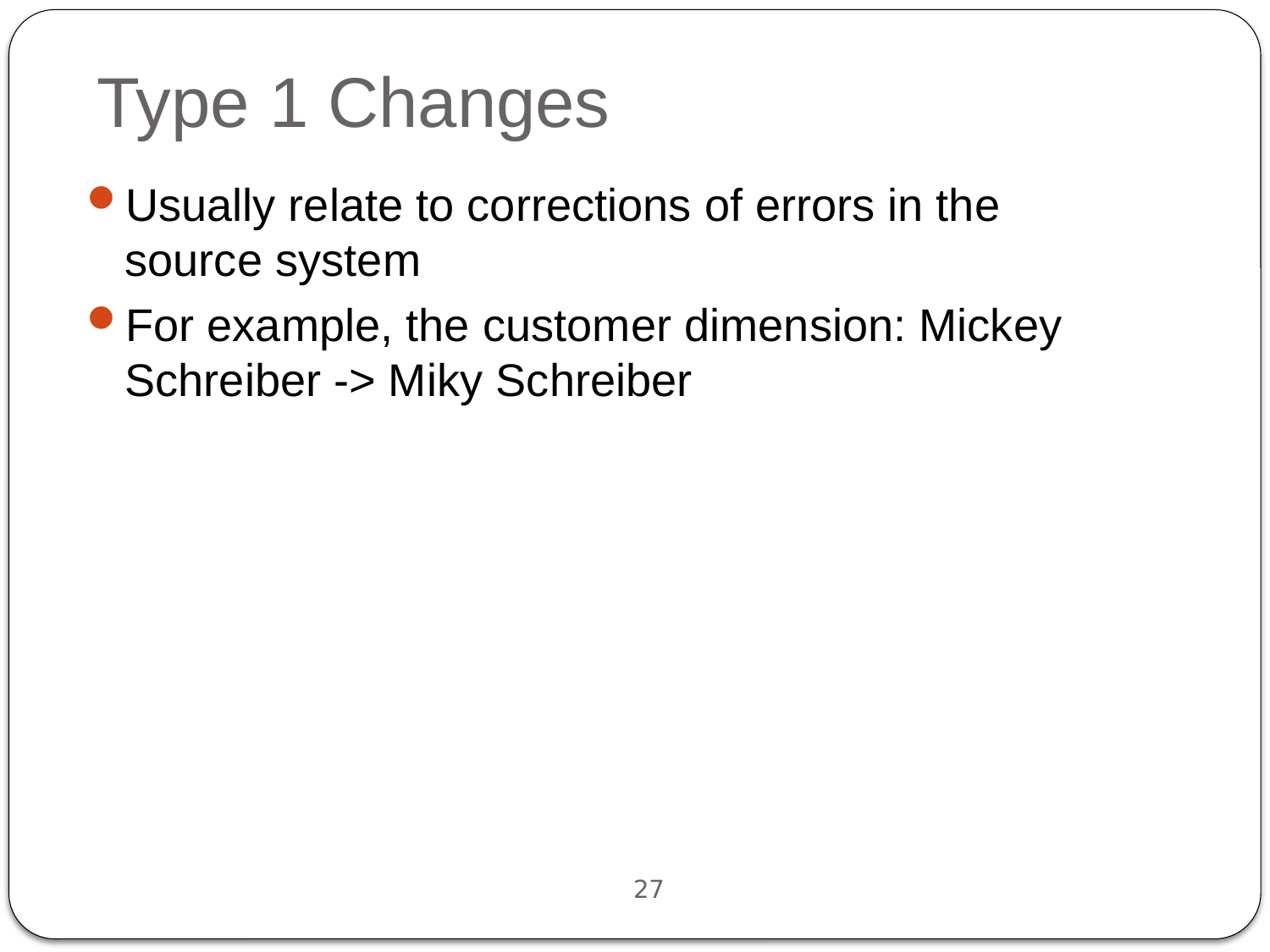

# Type 1 Changes
Usually relate to corrections of errors in the source system
For example, the customer dimension: Mickey Schreiber -> Miky Schreiber

27